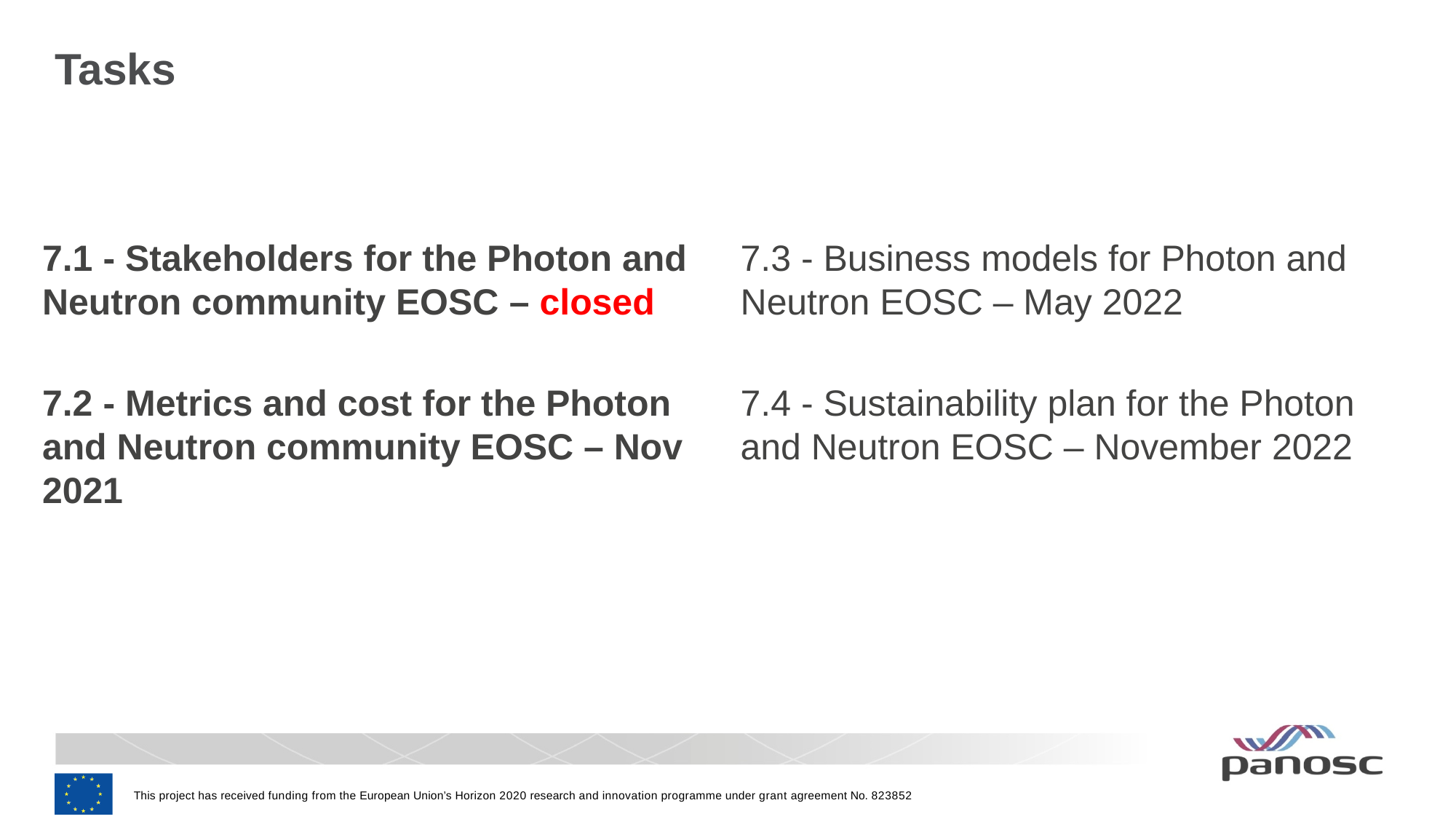

# Tasks
7.1 - Stakeholders for the Photon and Neutron community EOSC – closed

7.2 - Metrics and cost for the Photon and Neutron community EOSC – Nov 2021

7.3 - Business models for Photon and Neutron EOSC – May 2022

7.4 - Sustainability plan for the Photon and Neutron EOSC – November 2022